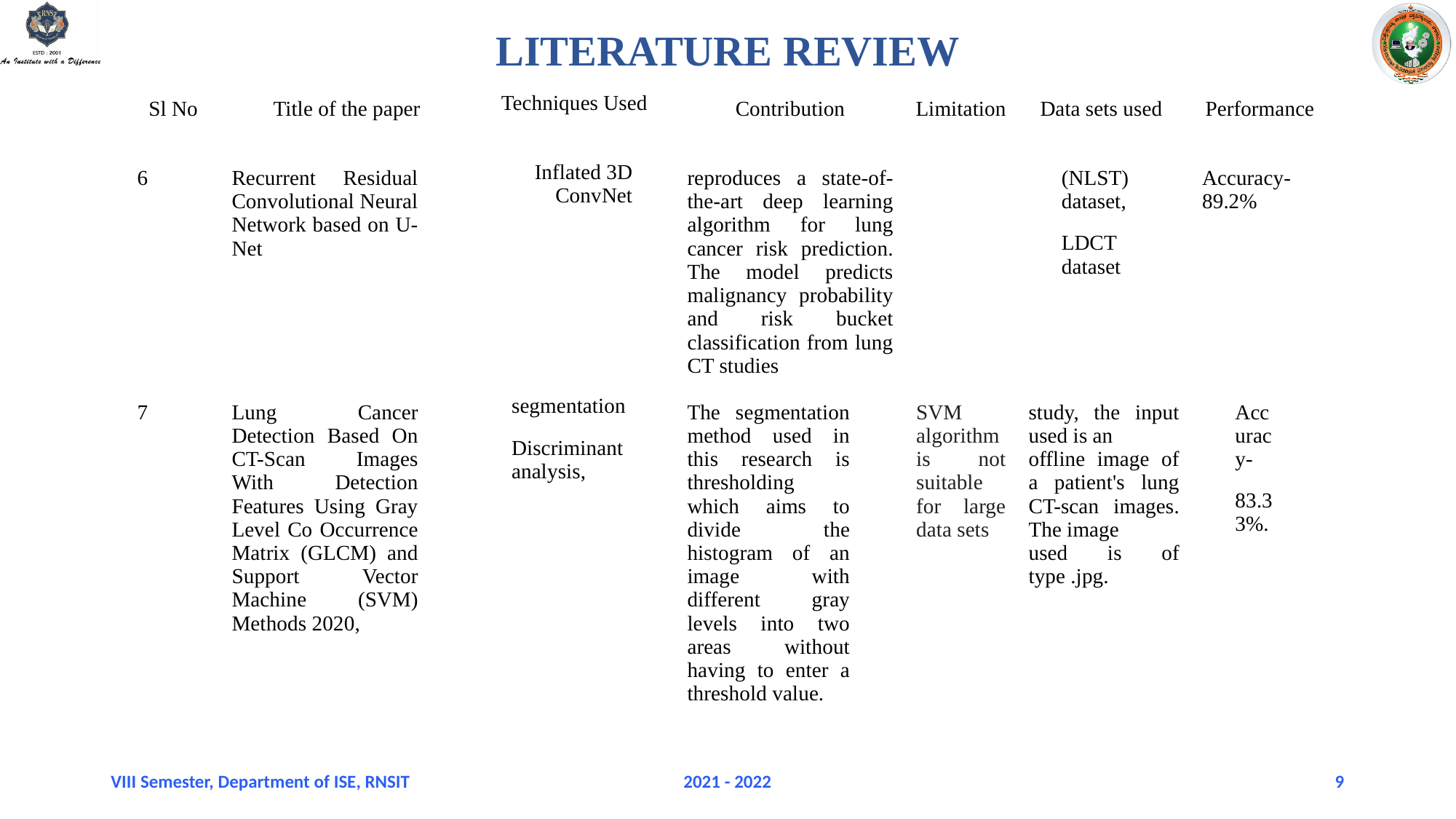

# LITERATURE REVIEW
| Sl No | Title of the paper | Techniques Used | Contribution | Limitation | Data sets used | Performance |
| --- | --- | --- | --- | --- | --- | --- |
| 6 | Recurrent Residual Convolutional Neural Network based on U-Net | Inflated 3D ConvNet | reproduces a state-of-the-art deep learning algorithm for lung cancer risk prediction. The model predicts malignancy probability and risk bucket classification from lung CT studies |  | (NLST) dataset, LDCT dataset | Accuracy- 89.2% |
| 7 | Lung Cancer Detection Based On CT-Scan Images With Detection Features Using Gray Level Co Occurrence Matrix (GLCM) and Support Vector Machine (SVM) Methods 2020, | segmentation Discriminant analysis, | The segmentation method used in this research is thresholding which aims to divide the histogram of an image with different gray levels into two areas without having to enter a threshold value. | SVM algorithm is not suitable for large data sets | study, the input used is an offline image of a patient's lung CT-scan images. The image used is of type .jpg. | Accuracy- 83.33%. |
VIII Semester, Department of ISE, RNSIT
2021 - 2022
9